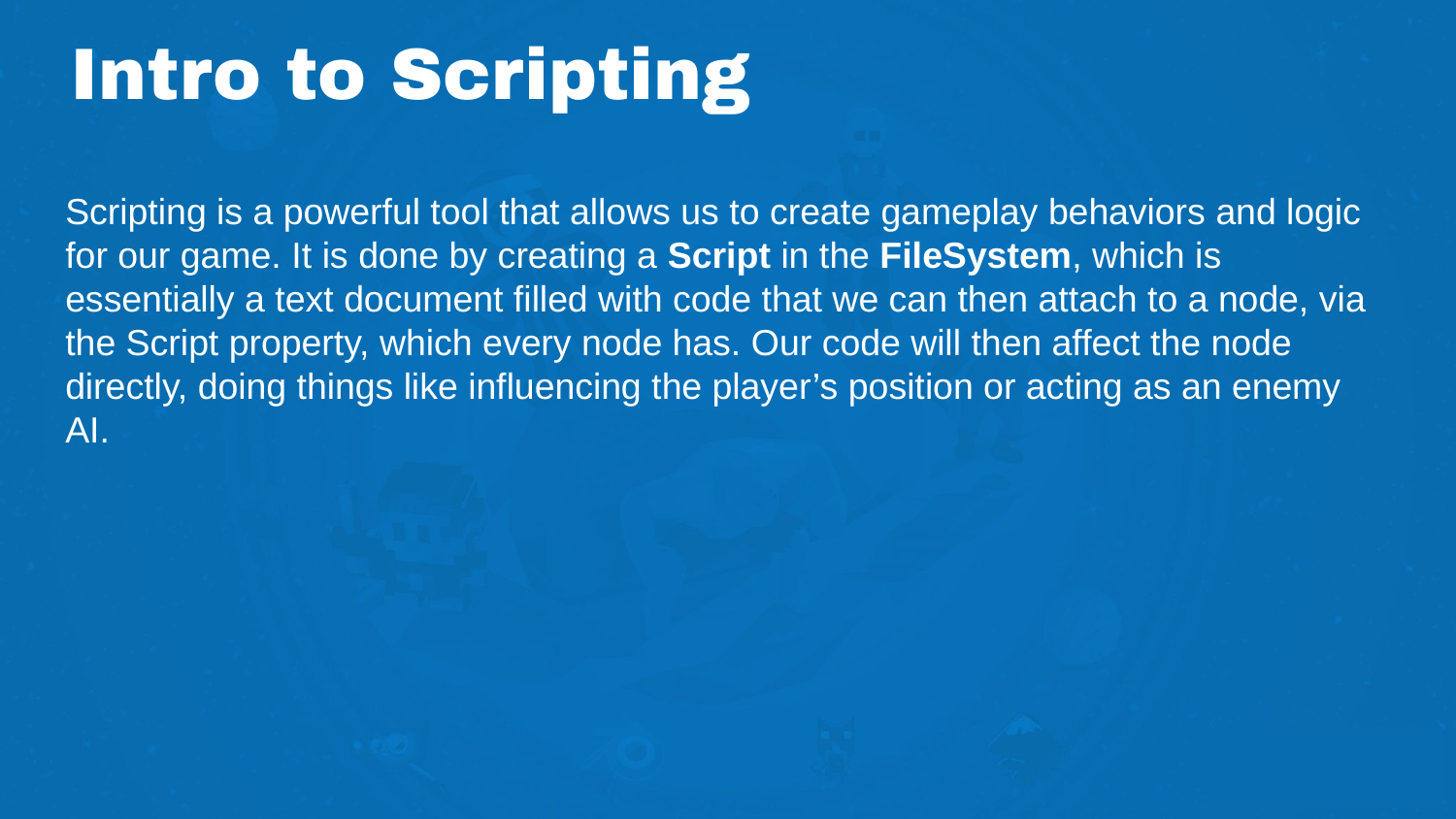

# Intro to Scripting
Scripting is a powerful tool that allows us to create gameplay behaviors and logic for our game. It is done by creating a Script in the FileSystem, which is essentially a text document filled with code that we can then attach to a node, via the Script property, which every node has. Our code will then affect the node directly, doing things like influencing the player’s position or acting as an enemy AI.